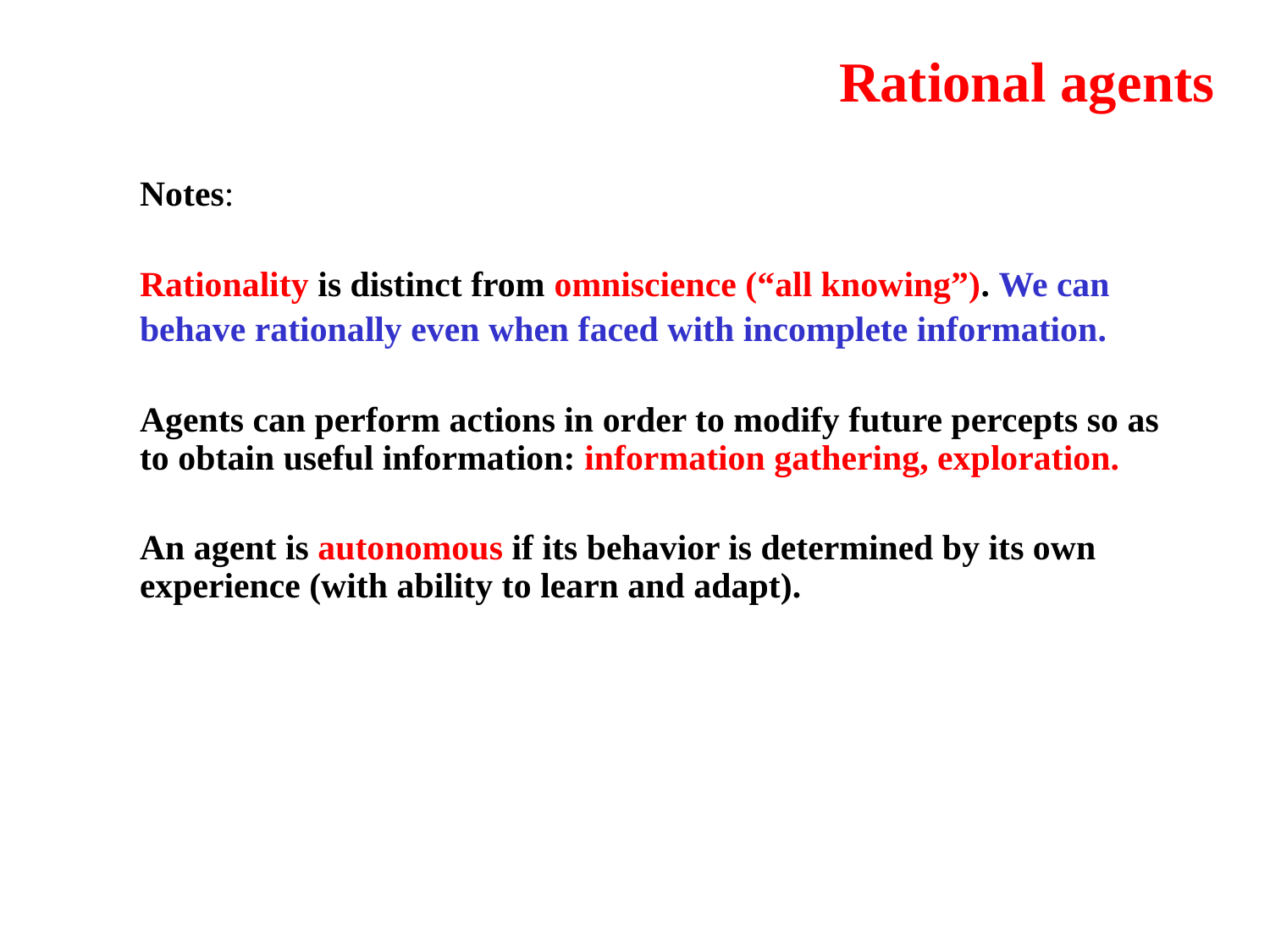

# Rational agents
Notes:

Rationality is distinct from omniscience (“all knowing”). We can
behave rationally even when faced with incomplete information.

Agents can perform actions in order to modify future percepts so as to obtain useful information: information gathering, exploration.

An agent is autonomous if its behavior is determined by its own experience (with ability to learn and adapt).